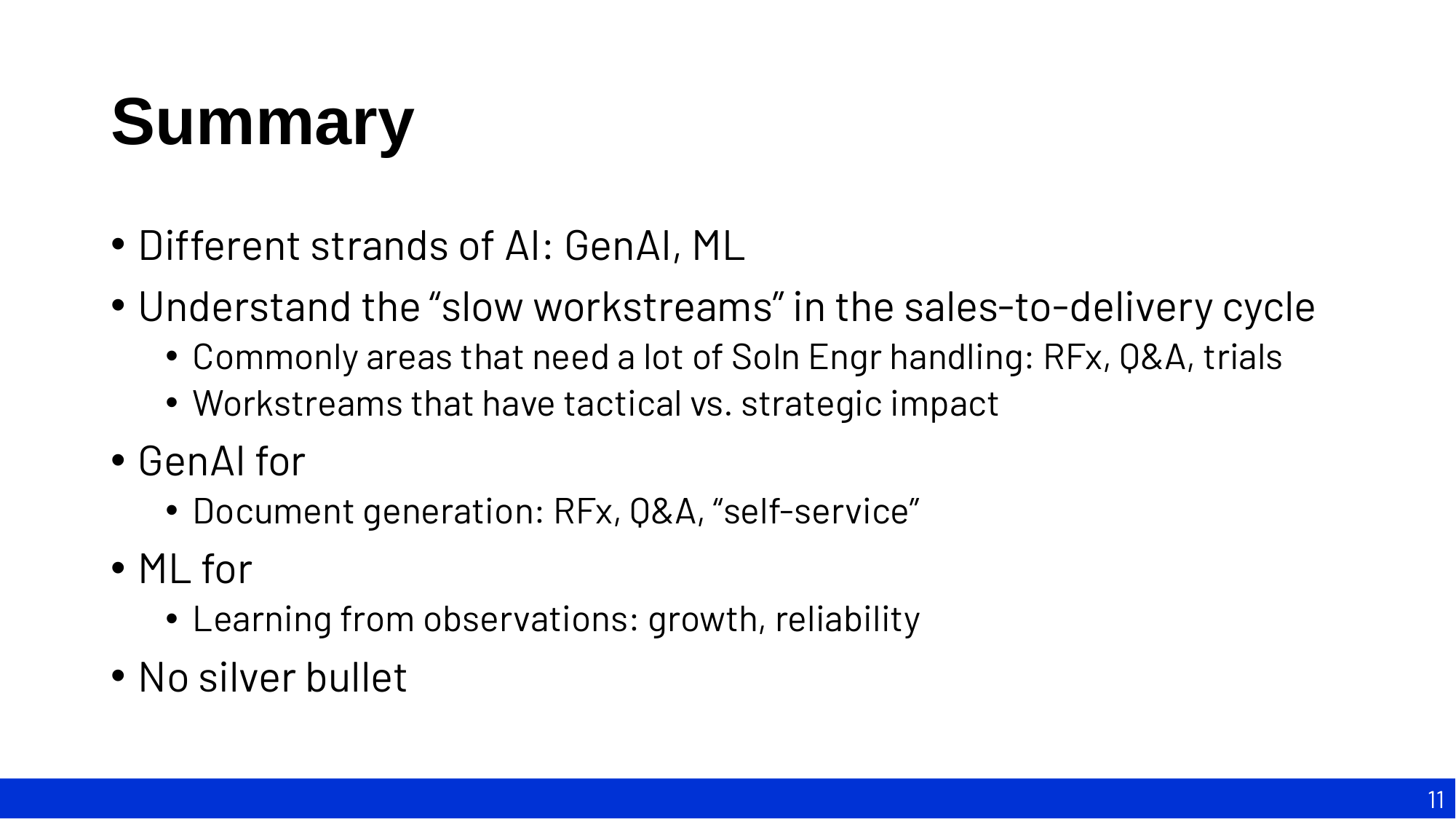

# Summary
Different strands of AI: GenAI, ML
Understand the “slow workstreams” in the sales-to-delivery cycle
Commonly areas that need a lot of Soln Engr handling: RFx, Q&A, trials
Workstreams that have tactical vs. strategic impact
GenAI for
Document generation: RFx, Q&A, “self-service”
ML for
Learning from observations: growth, reliability
No silver bullet